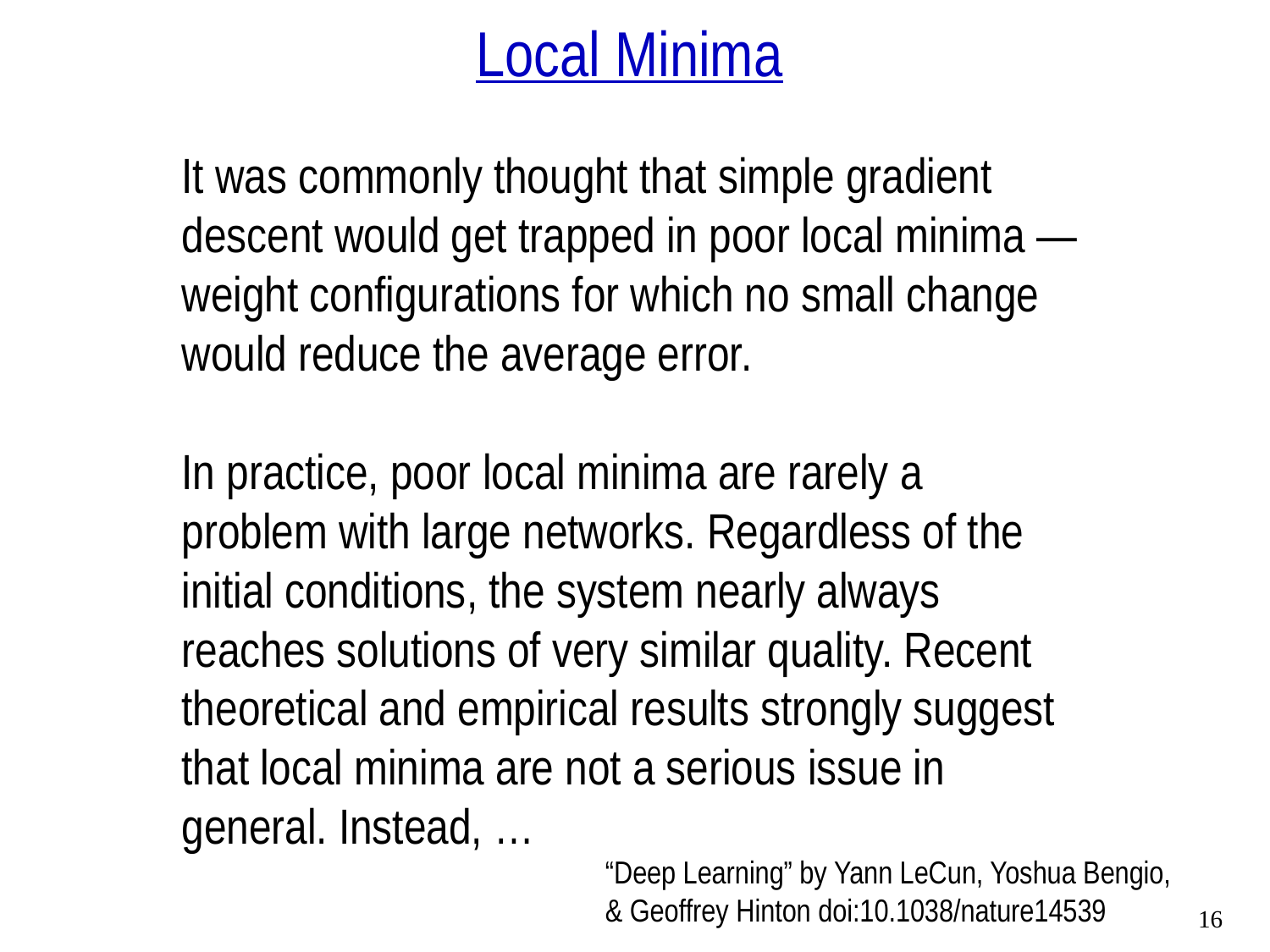

# Local Minima
It was commonly thought that simple gradient descent would get trapped in poor local minima — weight configurations for which no small change would reduce the average error.

In practice, poor local minima are rarely a problem with large networks. Regardless of the initial conditions, the system nearly always reaches solutions of very similar quality. Recent theoretical and empirical results strongly suggest that local minima are not a serious issue in general. Instead, …
“Deep Learning” by Yann LeCun, Yoshua Bengio, & Geoffrey Hinton doi:10.1038/nature14539